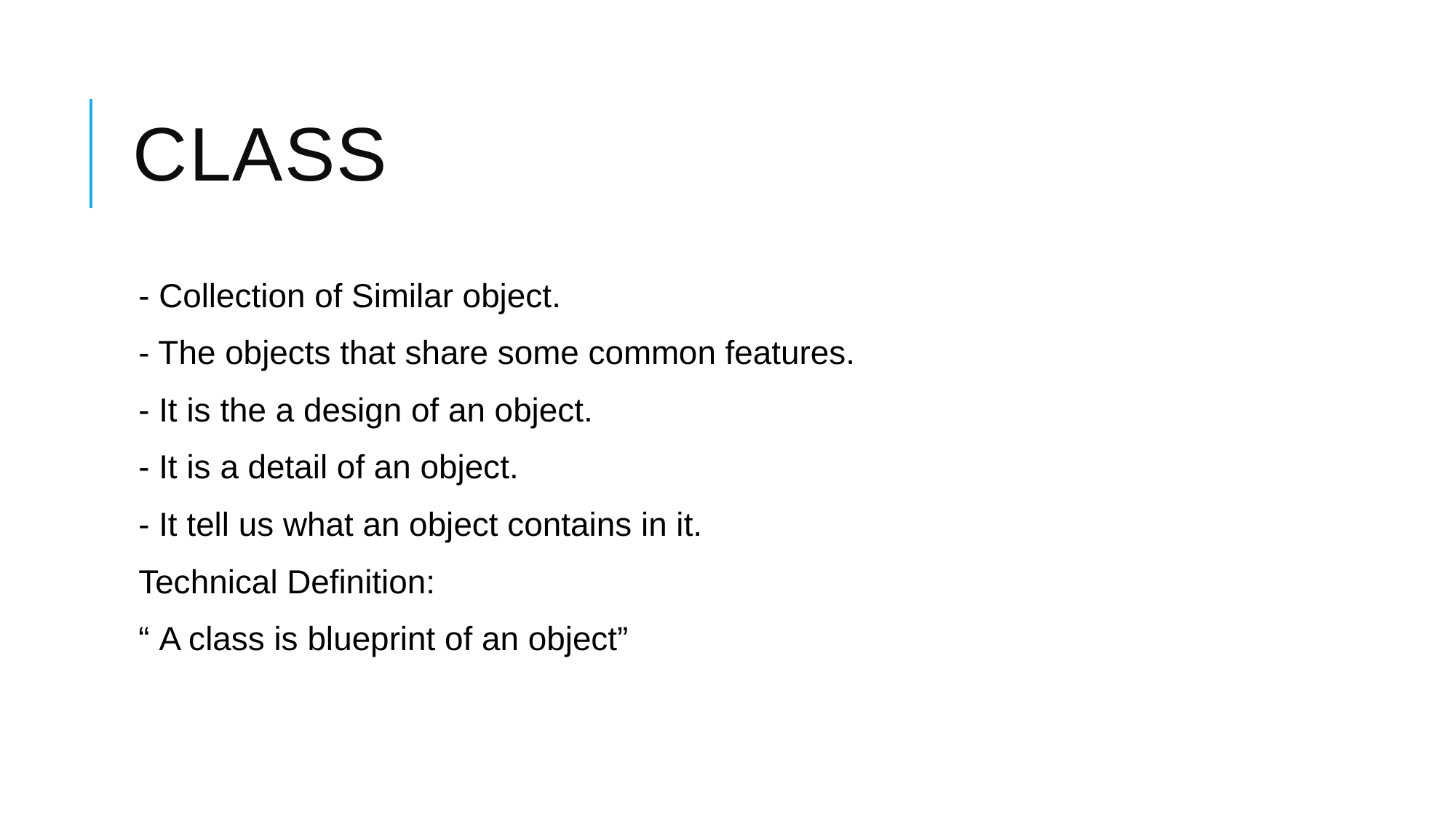

# Class
- Collection of Similar object.
- The objects that share some common features.
- It is the a design of an object.
- It is a detail of an object.
- It tell us what an object contains in it.
Technical Definition:
“ A class is blueprint of an object”